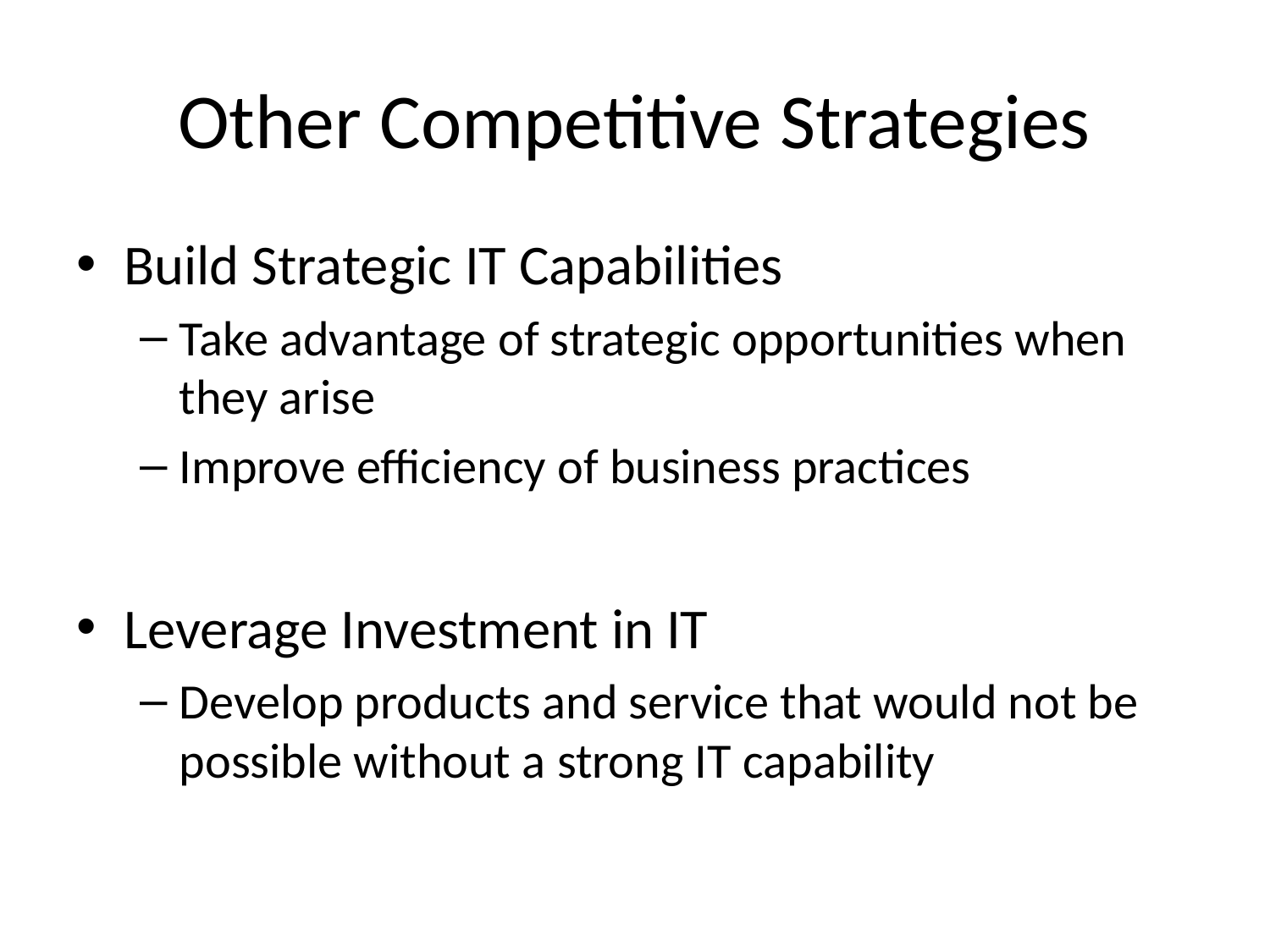

# Other Competitive Strategies
Build Strategic IT Capabilities
Take advantage of strategic opportunities when they arise
Improve efficiency of business practices

Leverage Investment in IT
Develop products and service that would not be possible without a strong IT capability